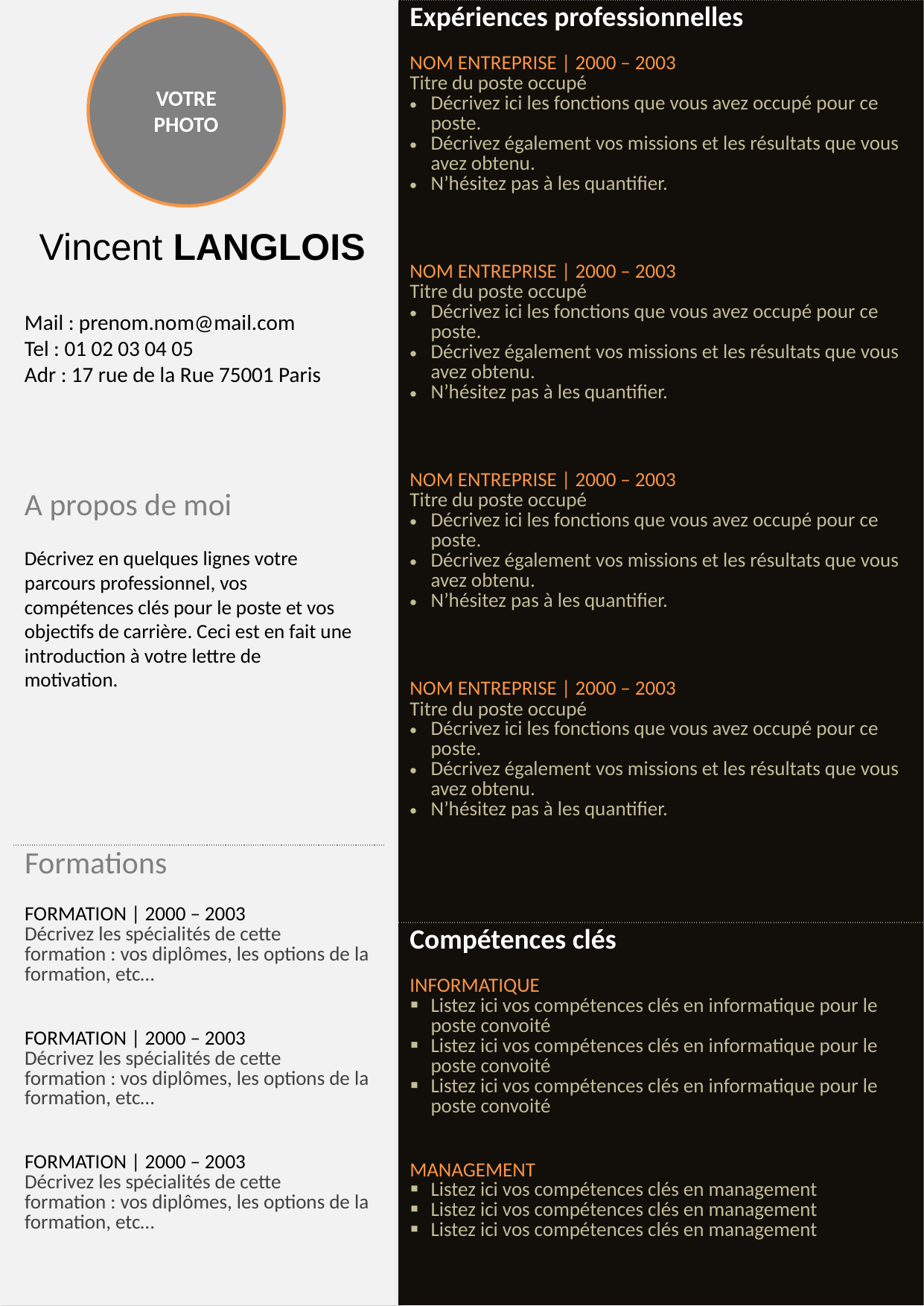

| Expériences professionnelles |
| --- |
| NOM ENTREPRISE | 2000 – 2003 Titre du poste occupé Décrivez ici les fonctions que vous avez occupé pour ce poste. Décrivez également vos missions et les résultats que vous avez obtenu. N’hésitez pas à les quantifier. |
| NOM ENTREPRISE | 2000 – 2003 Titre du poste occupé Décrivez ici les fonctions que vous avez occupé pour ce poste. Décrivez également vos missions et les résultats que vous avez obtenu. N’hésitez pas à les quantifier. |
| NOM ENTREPRISE | 2000 – 2003 Titre du poste occupé Décrivez ici les fonctions que vous avez occupé pour ce poste. Décrivez également vos missions et les résultats que vous avez obtenu. N’hésitez pas à les quantifier. |
| NOM ENTREPRISE | 2000 – 2003 Titre du poste occupé Décrivez ici les fonctions que vous avez occupé pour ce poste. Décrivez également vos missions et les résultats que vous avez obtenu. N’hésitez pas à les quantifier. |
|  |
| Compétences clés |
| INFORMATIQUE Listez ici vos compétences clés en informatique pour le poste convoité Listez ici vos compétences clés en informatique pour le poste convoité Listez ici vos compétences clés en informatique pour le poste convoité |
| MANAGEMENT Listez ici vos compétences clés en management Listez ici vos compétences clés en management Listez ici vos compétences clés en management |
|  |
VOTRE
PHOTO
Vincent LANGLOIS
Mail : prenom.nom@mail.com
Tel : 01 02 03 04 05
Adr : 17 rue de la Rue 75001 Paris
A propos de moi
Décrivez en quelques lignes votre parcours professionnel, vos compétences clés pour le poste et vos objectifs de carrière. Ceci est en fait une introduction à votre lettre de motivation.
| Formations |
| --- |
| FORMATION | 2000 – 2003 Décrivez les spécialités de cette formation : vos diplômes, les options de la formation, etc… |
| FORMATION | 2000 – 2003 Décrivez les spécialités de cette formation : vos diplômes, les options de la formation, etc… |
| FORMATION | 2000 – 2003 Décrivez les spécialités de cette formation : vos diplômes, les options de la formation, etc… |